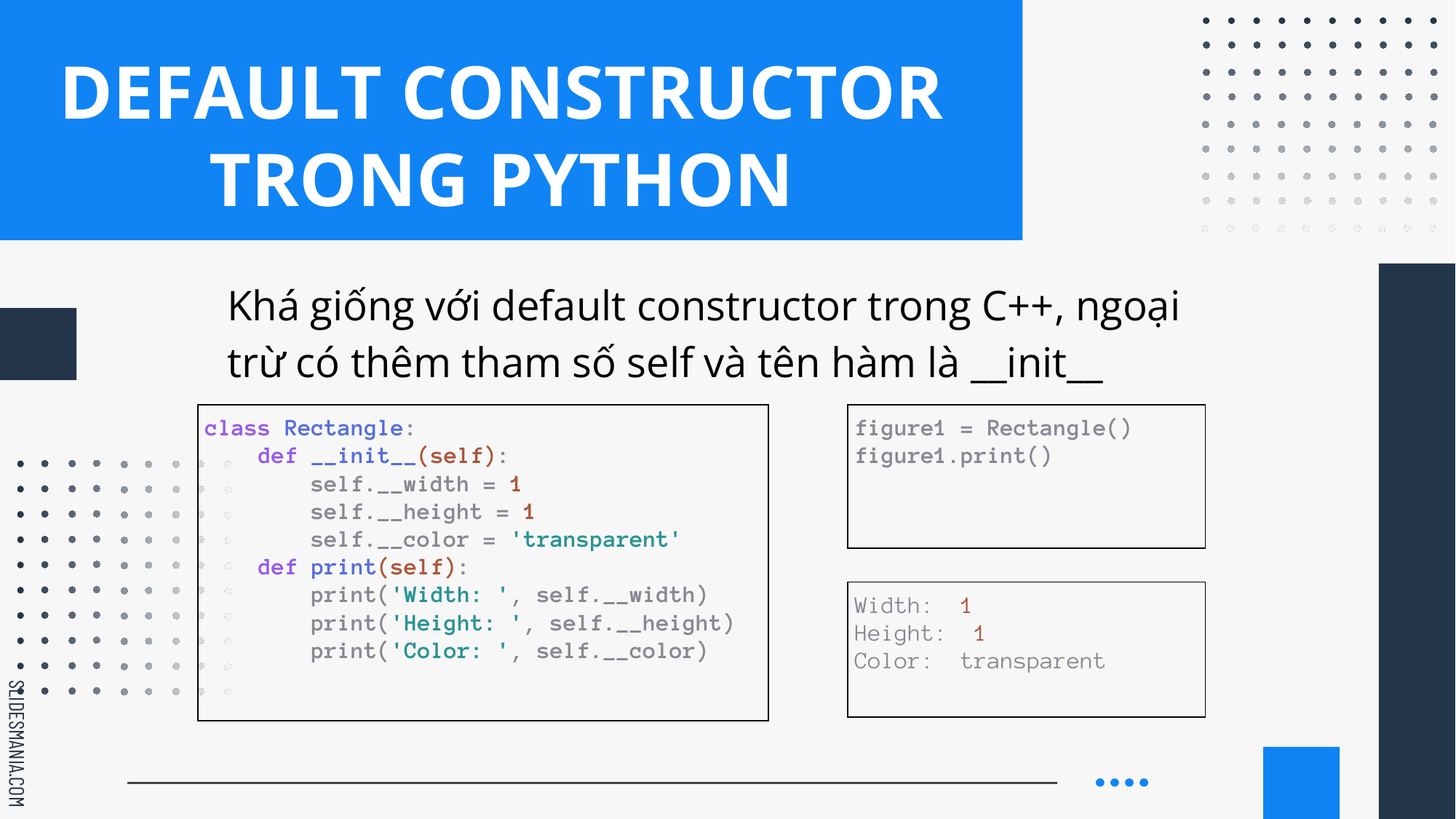

DEFAULT CONSTRUCTOR TRONG PYTHON
Khá giống với default constructor trong C++, ngoại trừ có thêm tham số self và tên hàm là __init__
| class Rectangle: def \_\_init\_\_(self): self.\_\_width = 1 self.\_\_height = 1 self.\_\_color = 'transparent' def print(self): print('Width: ', self.\_\_width) print('Height: ', self.\_\_height) print('Color: ', self.\_\_color) |
| --- |
| figure1 = Rectangle() figure1.print() |
| --- |
| Width: 1 Height: 1 Color: transparent |
| --- |